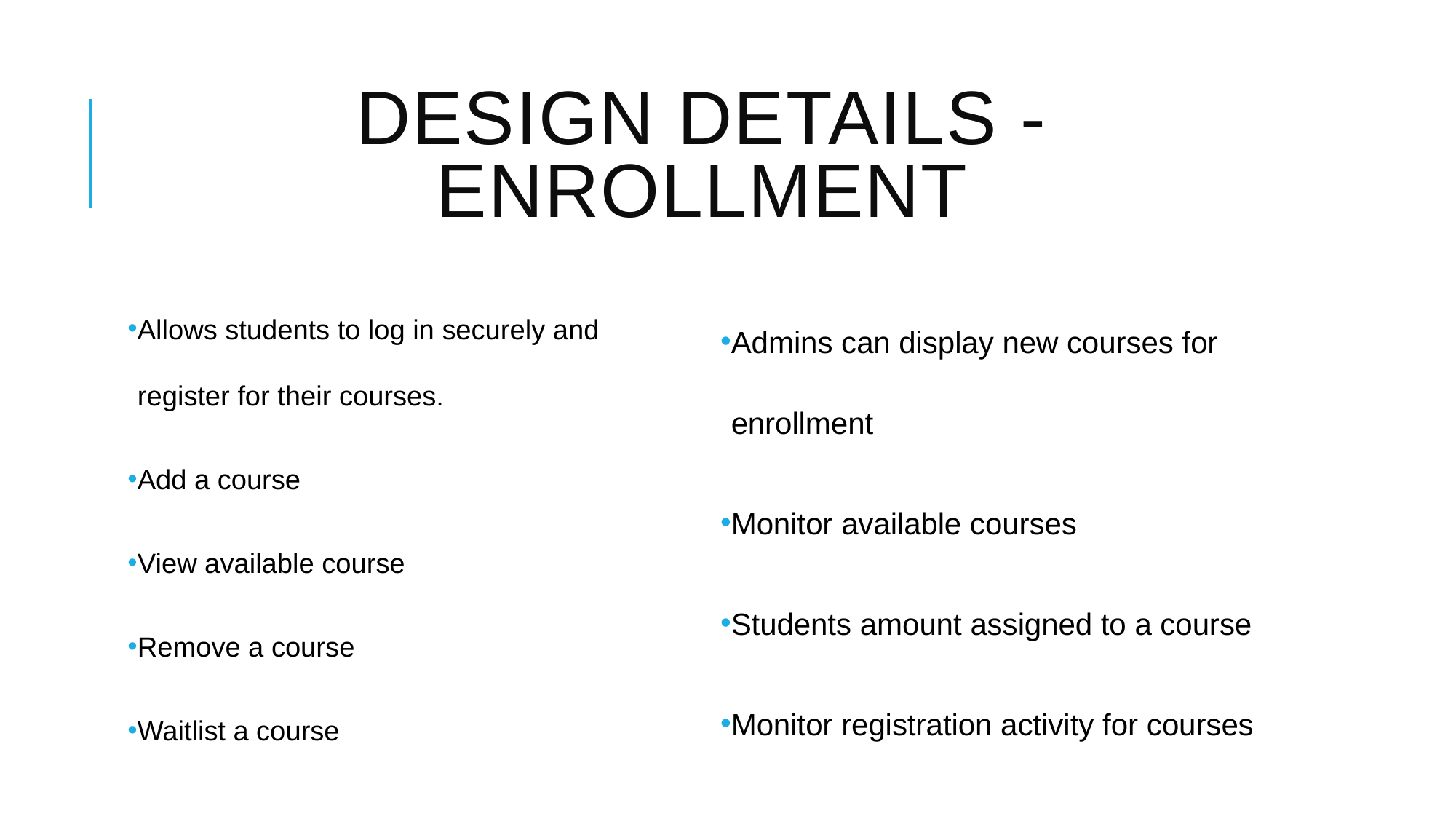

# Design Details - Enrollment
Allows students to log in securely and register for their courses.
Add a course
View available course
Remove a course
Waitlist a course
Admins can display new courses for enrollment
Monitor available courses
Students amount assigned to a course
Monitor registration activity for courses